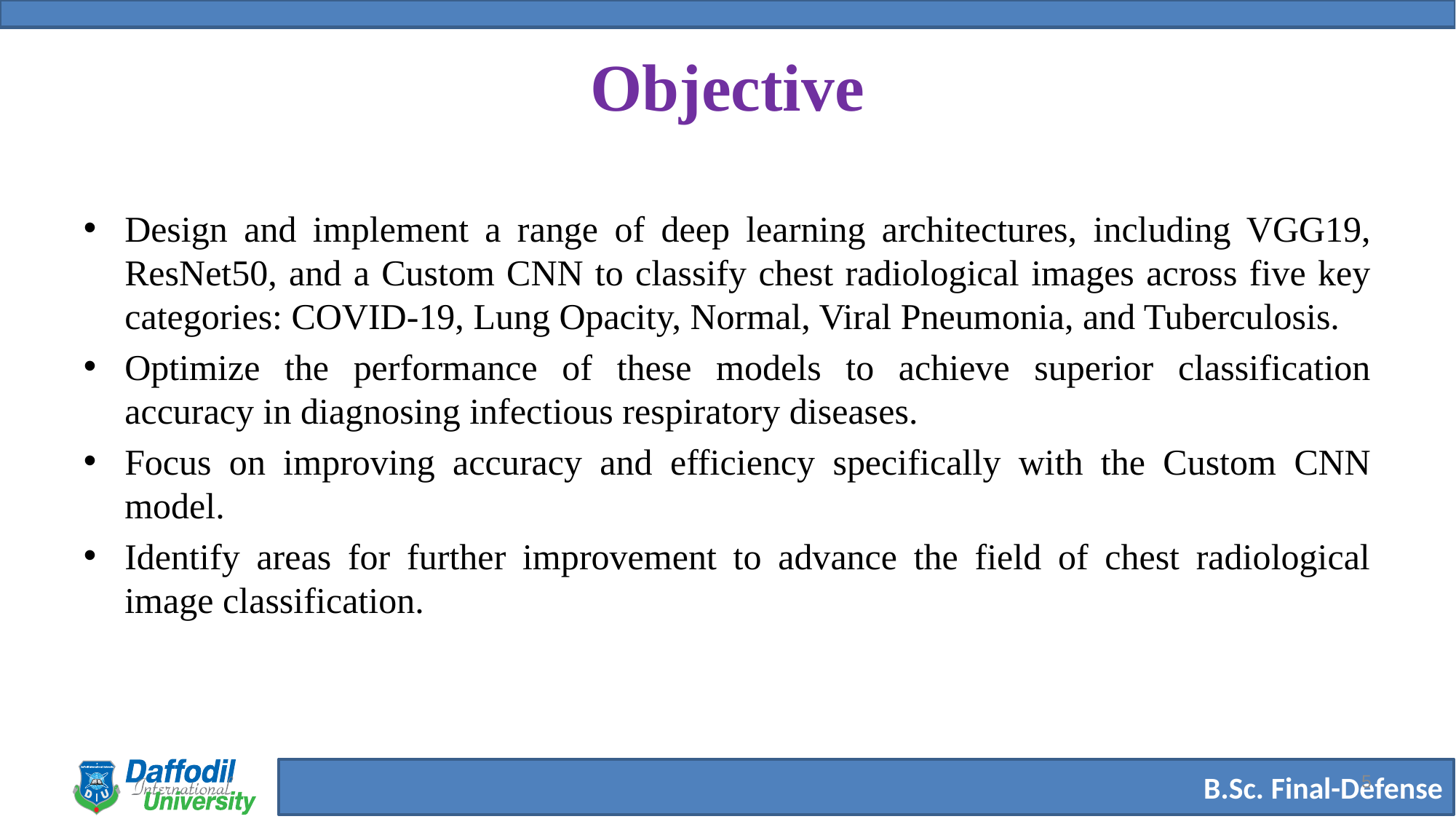

# Objective
Design and implement a range of deep learning architectures, including VGG19, ResNet50, and a Custom CNN to classify chest radiological images across five key categories: COVID-19, Lung Opacity, Normal, Viral Pneumonia, and Tuberculosis.
Optimize the performance of these models to achieve superior classification accuracy in diagnosing infectious respiratory diseases.
Focus on improving accuracy and efficiency specifically with the Custom CNN model.
Identify areas for further improvement to advance the field of chest radiological image classification.
5